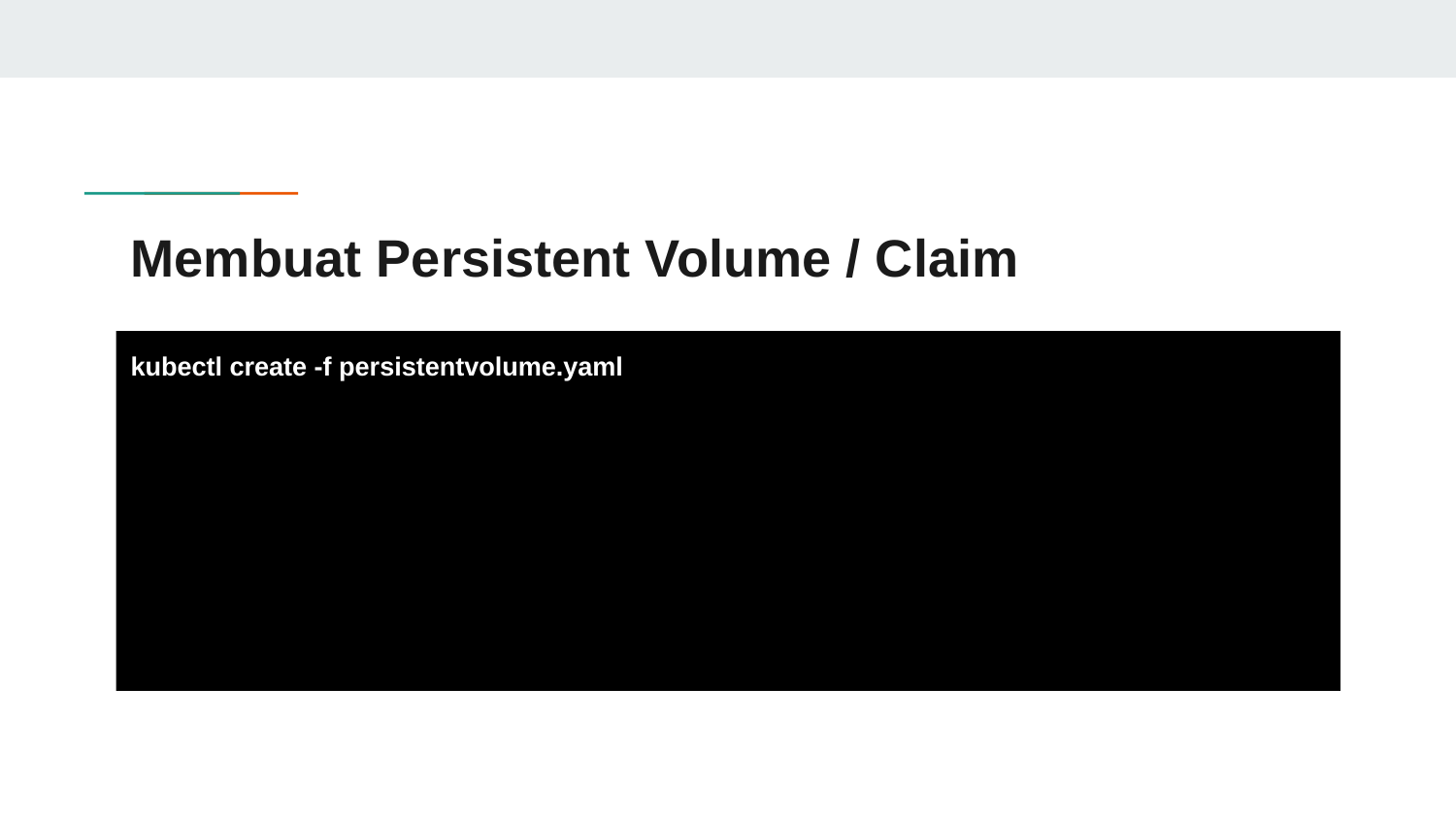

# Membuat Persistent Volume / Claim

kubectl create -f persistentvolume.yaml